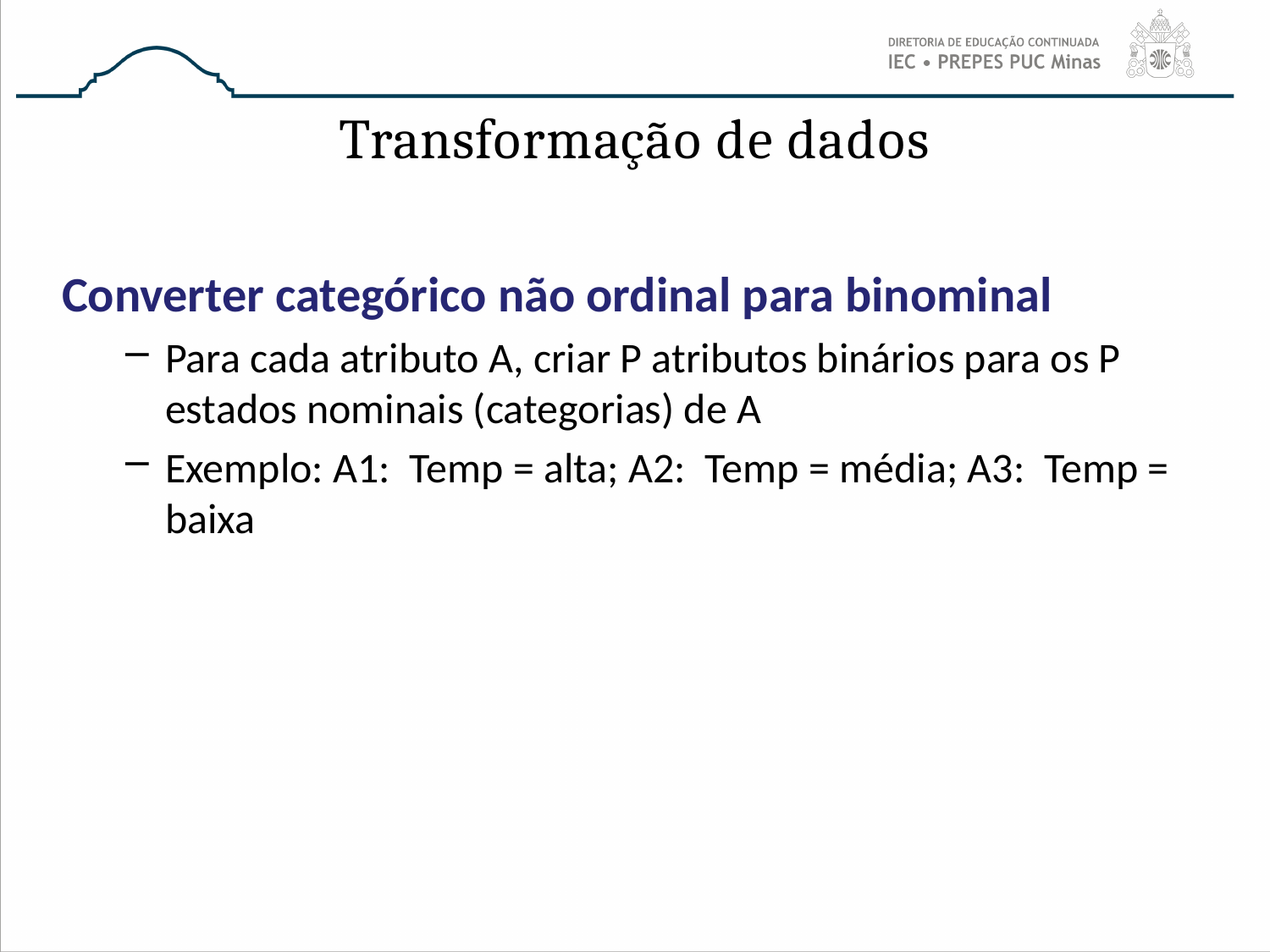

# Transformação de dados
Converter categórico não ordinal para binominal
Para cada atributo A, criar P atributos binários para os P estados nominais (categorias) de A
Exemplo: A1:  Temp = alta; A2:  Temp = média; A3:  Temp = baixa